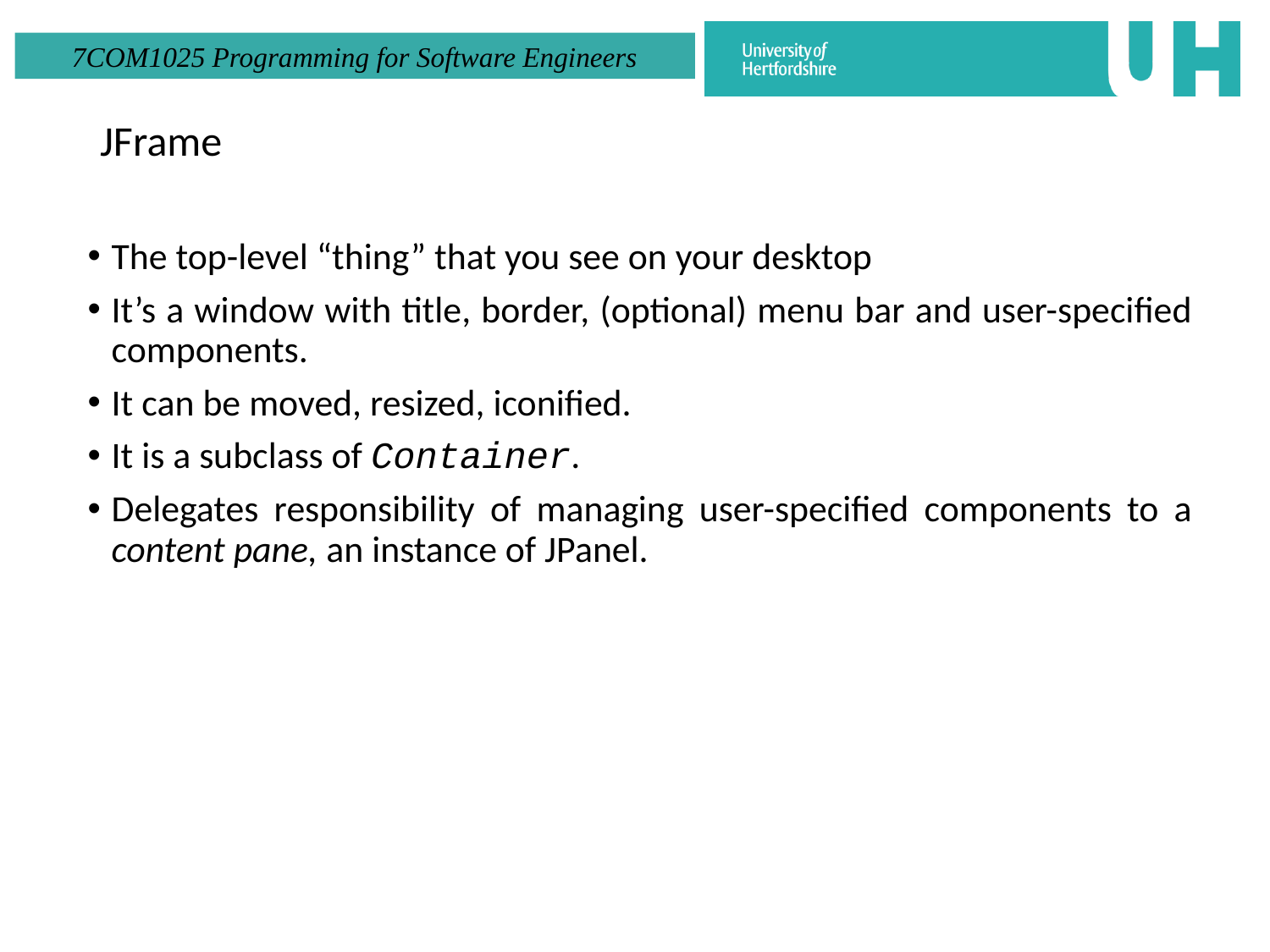

# JFrame
The top-level “thing” that you see on your desktop
It’s a window with title, border, (optional) menu bar and user-specified components.
It can be moved, resized, iconified.
It is a subclass of Container.
Delegates responsibility of managing user-specified components to a content pane, an instance of JPanel.